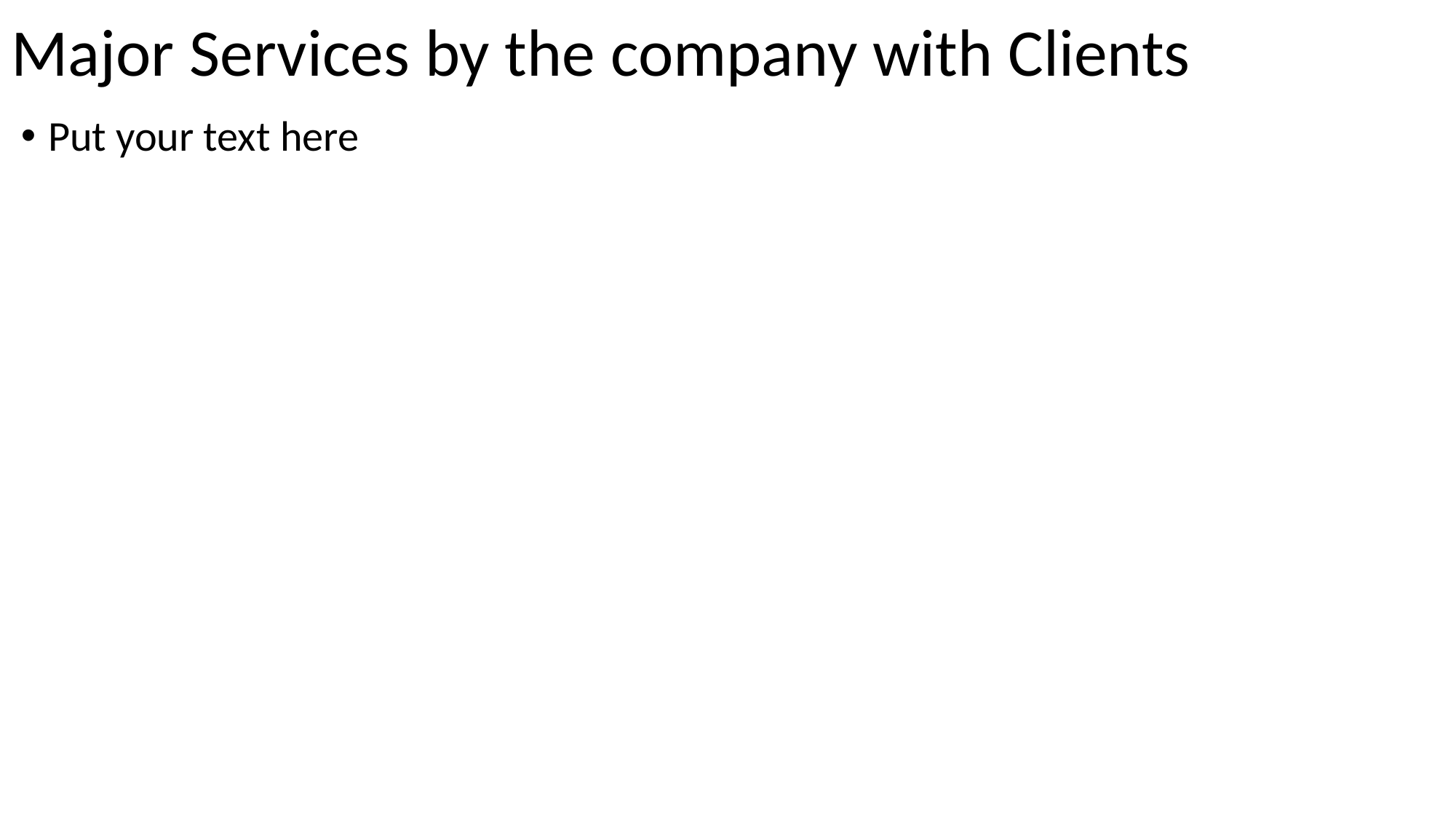

# Major Services by the company with Clients
Put your text here